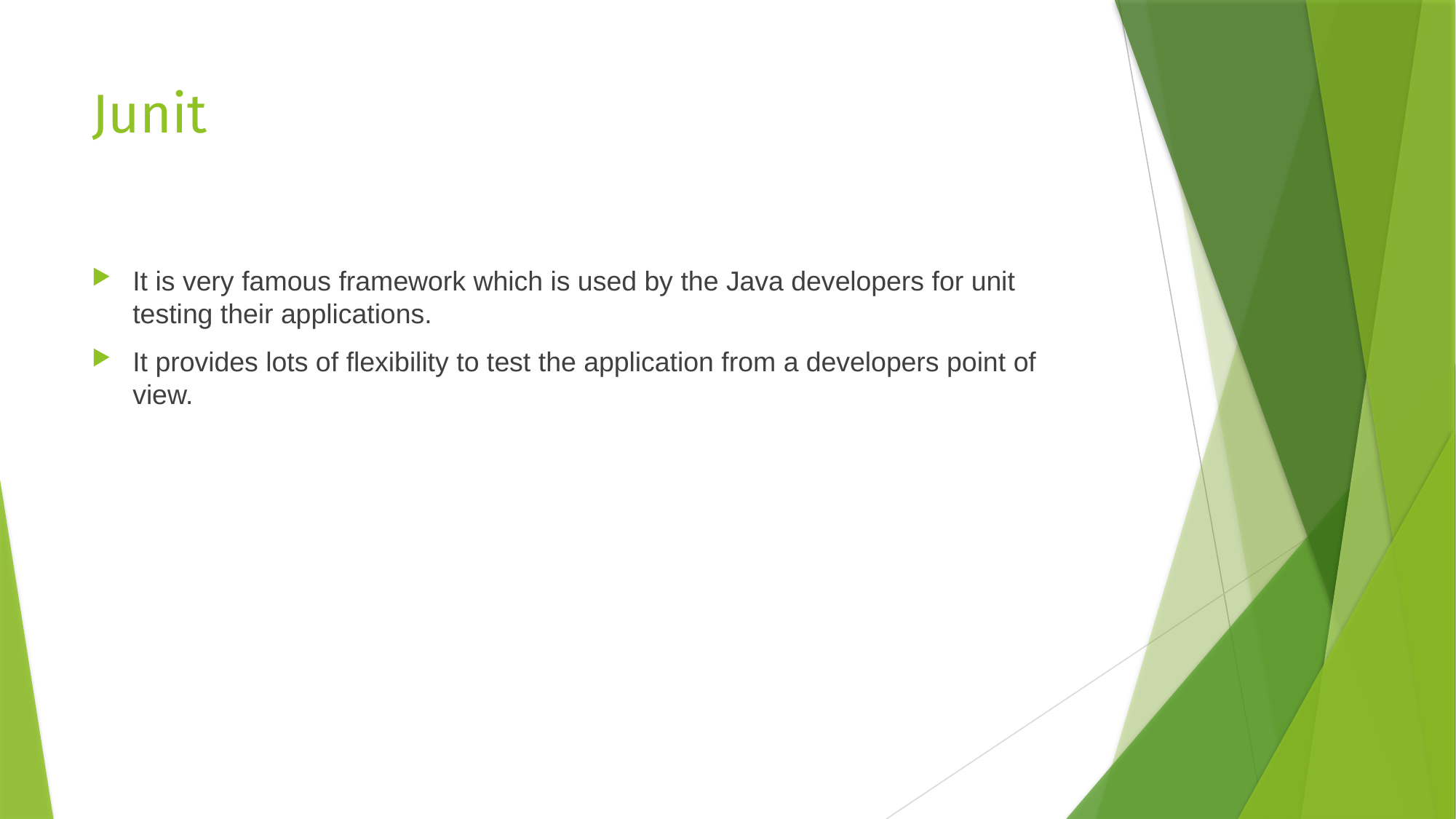

# Junit
It is very famous framework which is used by the Java developers for unit testing their applications.
It provides lots of flexibility to test the application from a developers point of view.